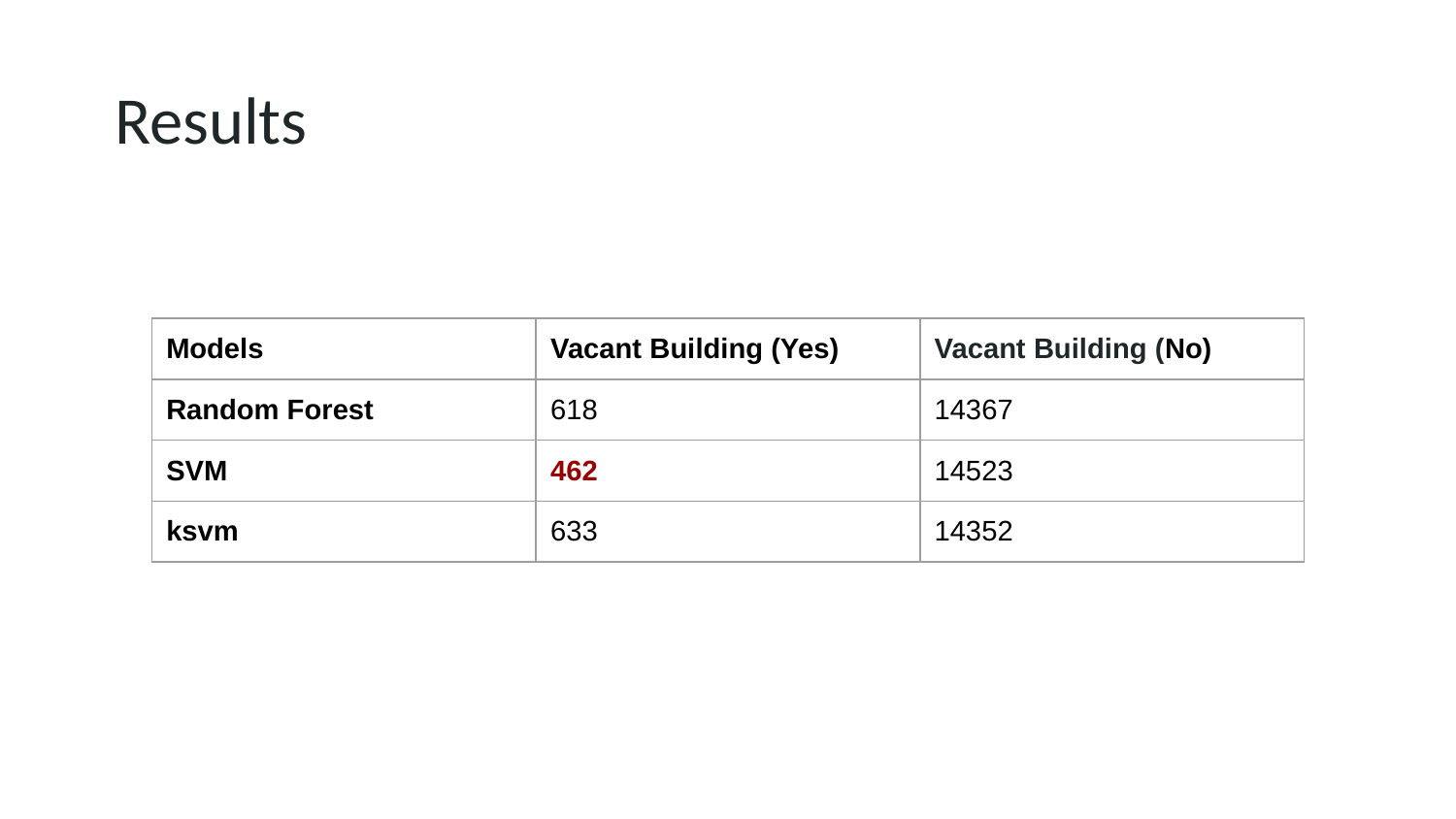

# Results
| Models | Vacant Building (Yes) | Vacant Building (No) |
| --- | --- | --- |
| Random Forest | 618 | 14367 |
| SVM | 462 | 14523 |
| ksvm | 633 | 14352 |